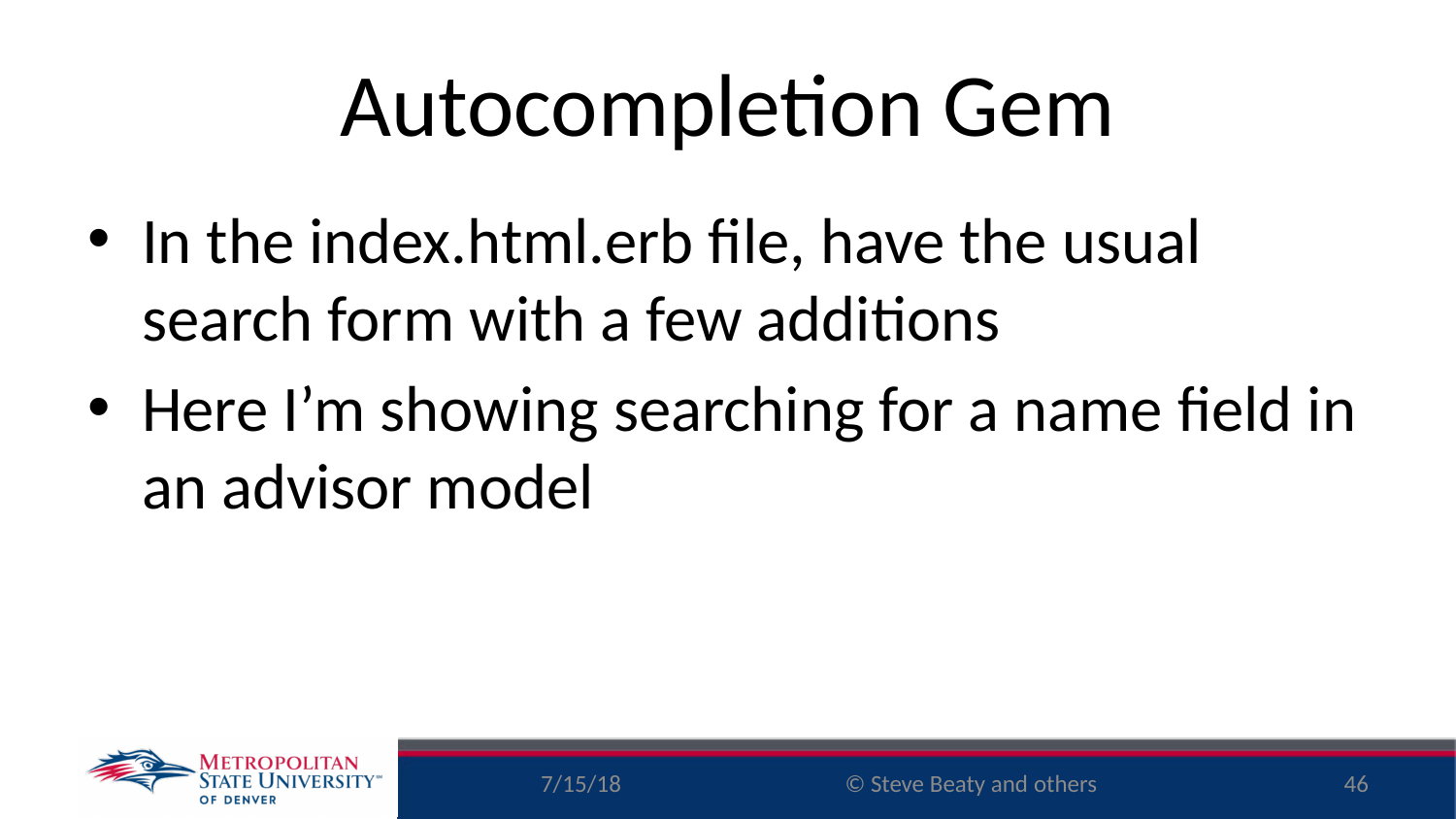

# Autocompletion Gem
In the index.html.erb file, have the usual search form with a few additions
Here I’m showing searching for a name field in an advisor model
7/15/18
46
© Steve Beaty and others